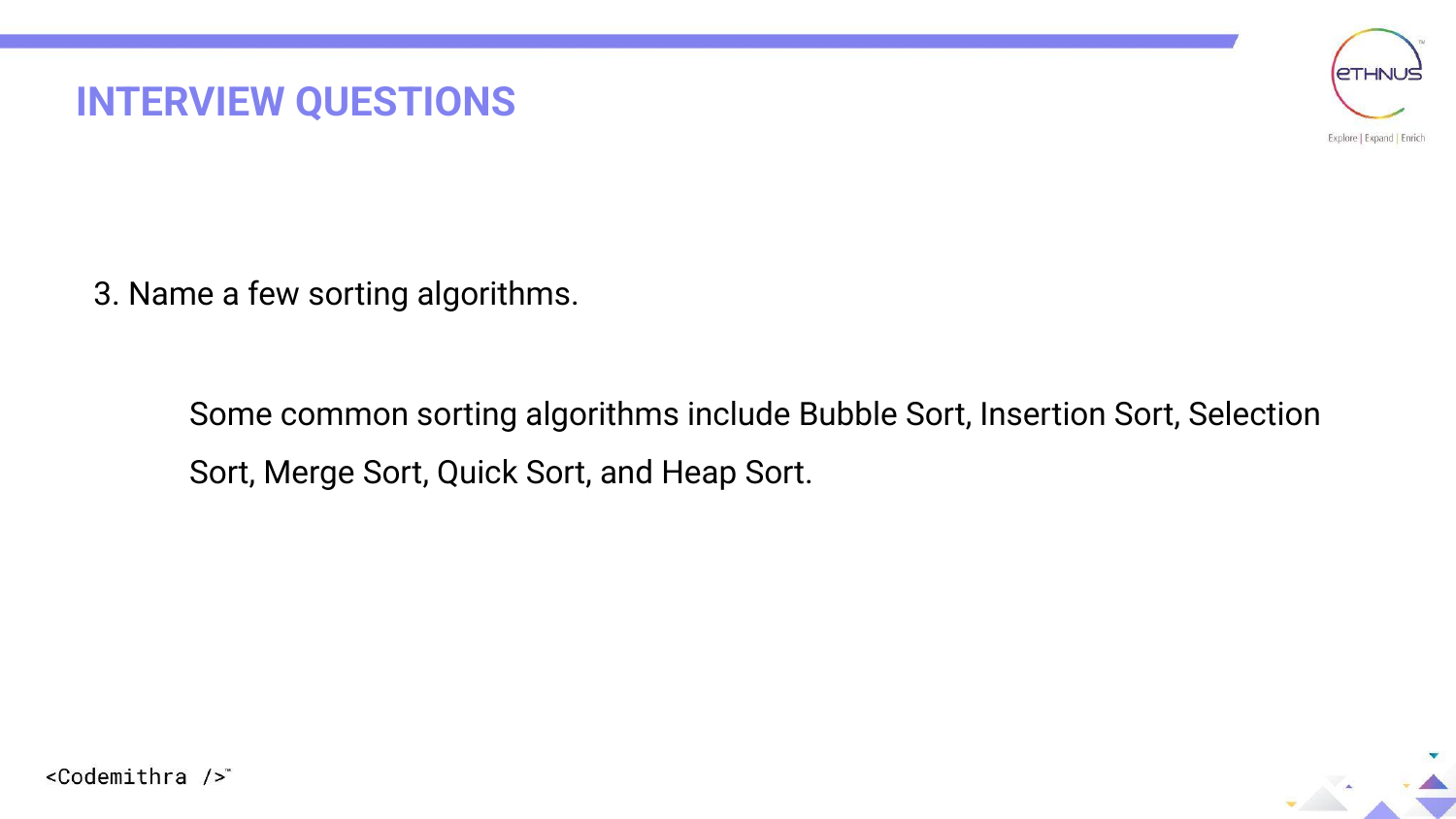

INTERVIEW QUESTIONS
3. Name a few sorting algorithms.
Some common sorting algorithms include Bubble Sort, Insertion Sort, Selection Sort, Merge Sort, Quick Sort, and Heap Sort.